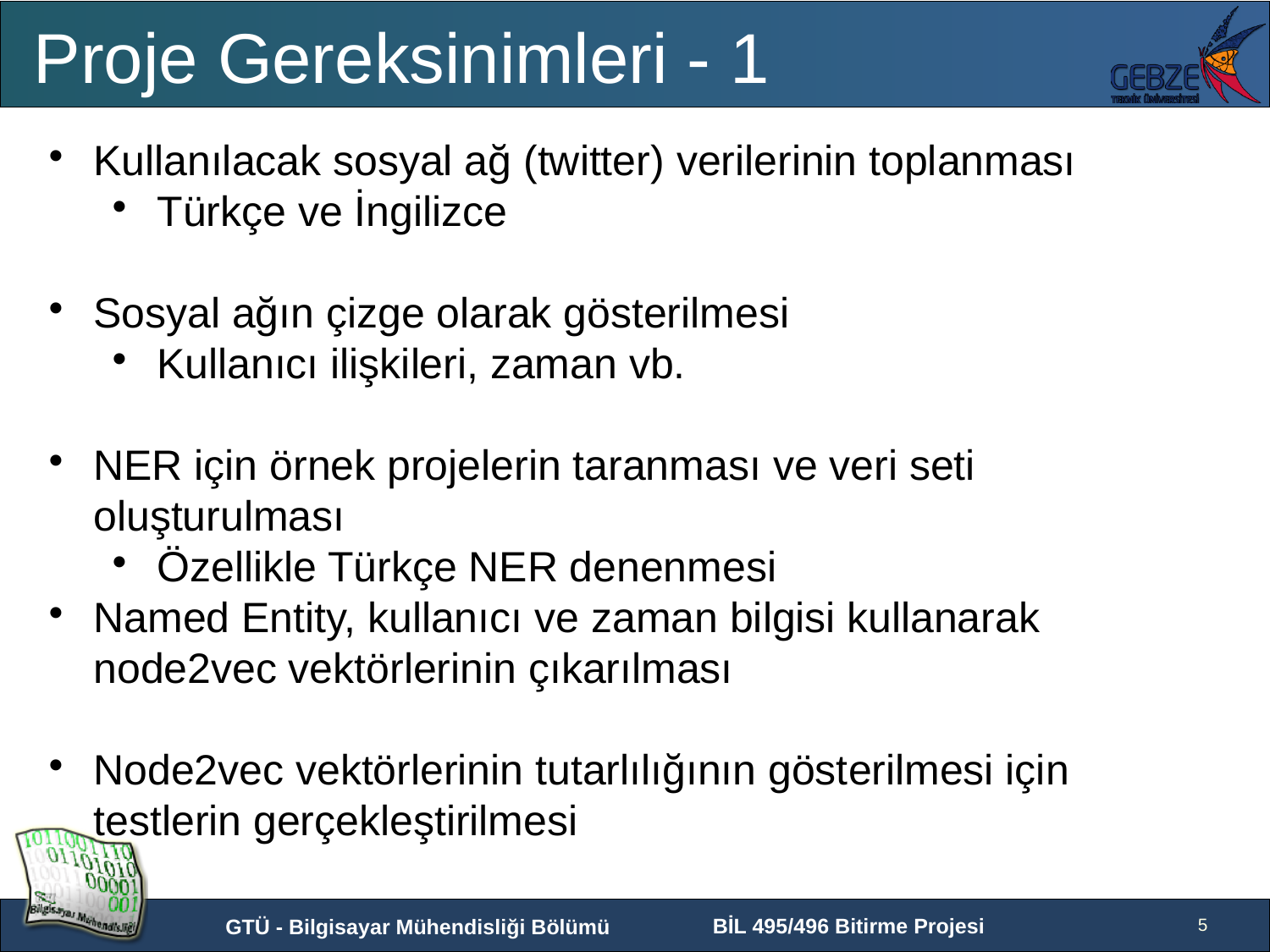

Proje Gereksinimleri - 1
Kullanılacak sosyal ağ (twitter) verilerinin toplanması
Türkçe ve İngilizce

Sosyal ağın çizge olarak gösterilmesi
Kullanıcı ilişkileri, zaman vb.

NER için örnek projelerin taranması ve veri seti oluşturulması
Özellikle Türkçe NER denenmesi
Named Entity, kullanıcı ve zaman bilgisi kullanarak node2vec vektörlerinin çıkarılması

Node2vec vektörlerinin tutarlılığının gösterilmesi için testlerin gerçekleştirilmesi
5